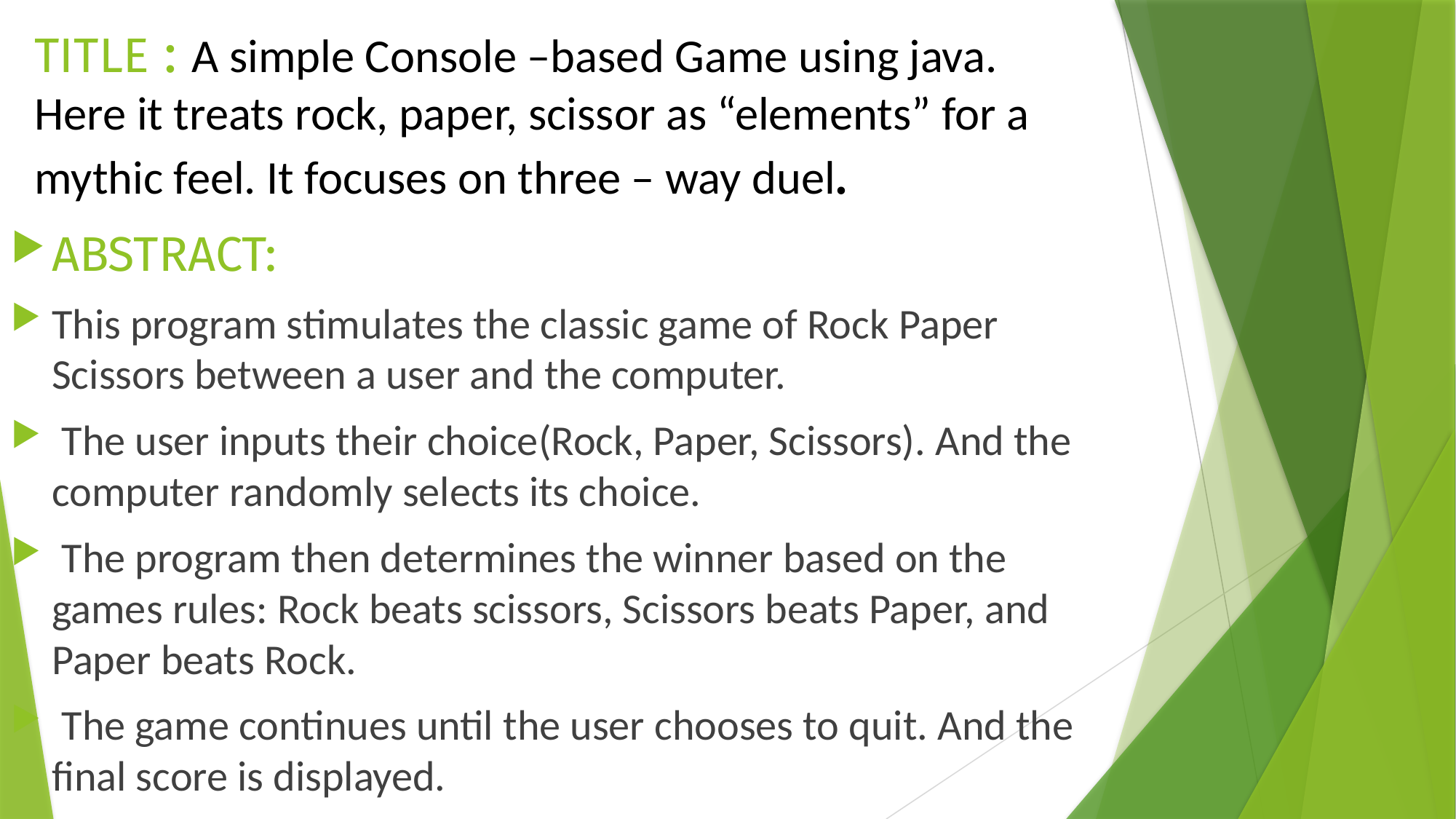

# TITLE : A simple Console –based Game using java. Here it treats rock, paper, scissor as “elements” for a mythic feel. It focuses on three – way duel.
ABSTRACT:
This program stimulates the classic game of Rock Paper Scissors between a user and the computer.
 The user inputs their choice(Rock, Paper, Scissors). And the computer randomly selects its choice.
 The program then determines the winner based on the games rules: Rock beats scissors, Scissors beats Paper, and Paper beats Rock.
 The game continues until the user chooses to quit. And the final score is displayed.